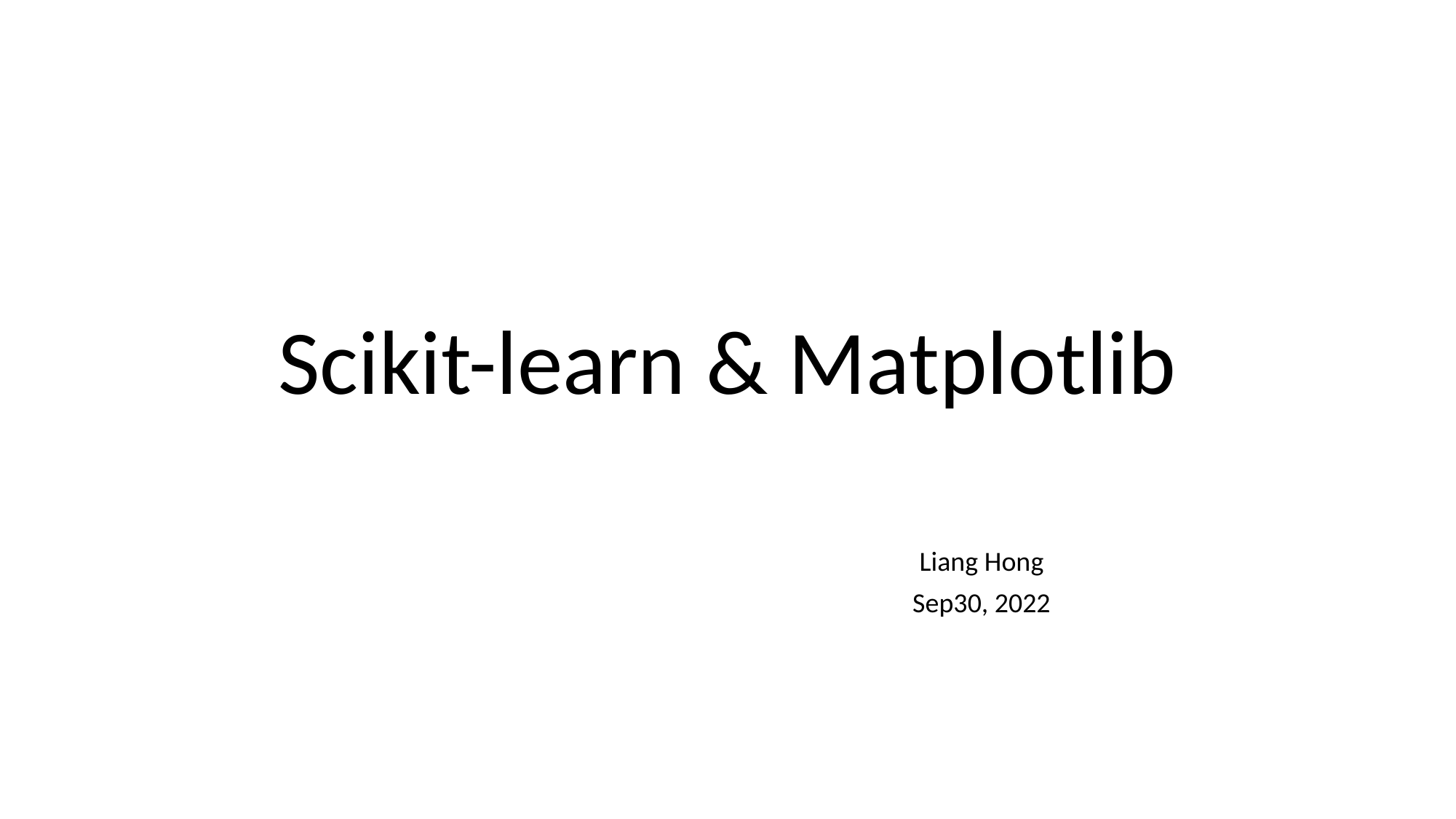

# Scikit-learn & Matplotlib
Liang Hong
Sep30, 2022